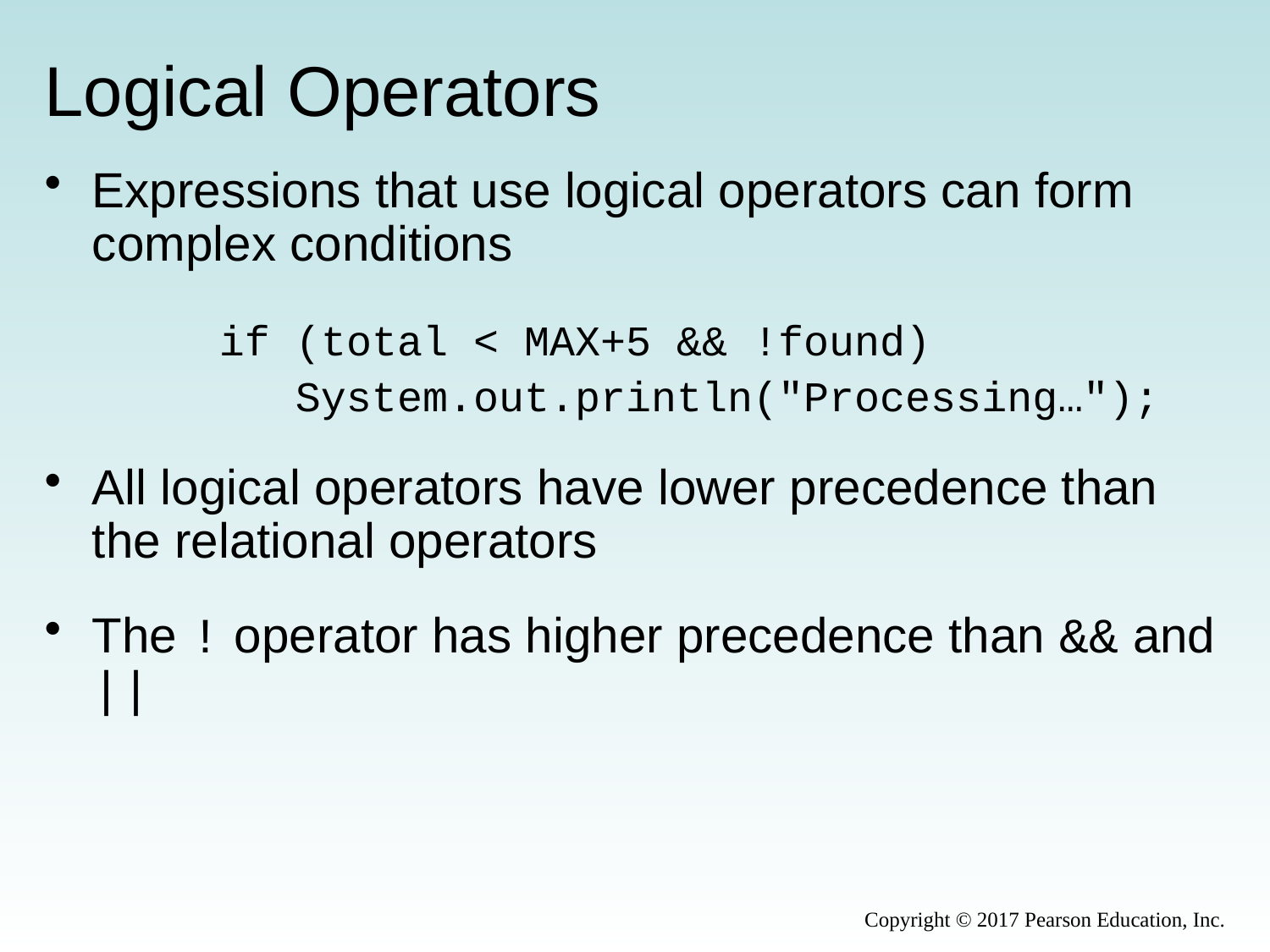

# Logical Operators
Expressions that use logical operators can form complex conditions
		if (total < MAX+5 && !found)
		   System.out.println("Processing…");
All logical operators have lower precedence than the relational operators
The ! operator has higher precedence than && and ||
Copyright © 2017 Pearson Education, Inc.